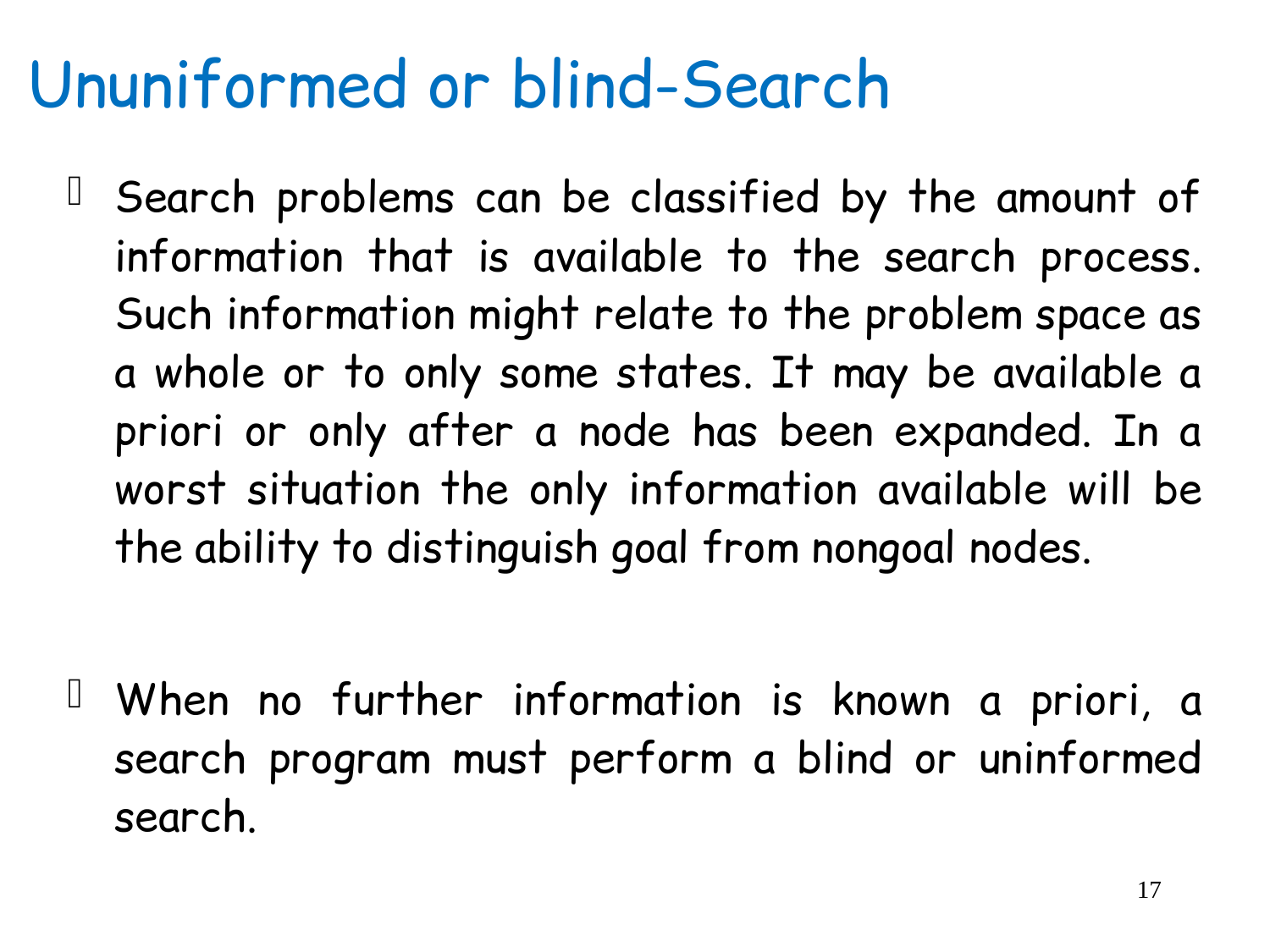

Ununiformed or blind-Search
Search problems can be classified by the amount of information that is available to the search process. Such information might relate to the problem space as a whole or to only some states. It may be available a priori or only after a node has been expanded. In a worst situation the only information available will be the ability to distinguish goal from nongoal nodes.

When no further information is known a priori, a search program must perform a blind or uninformed search.
17